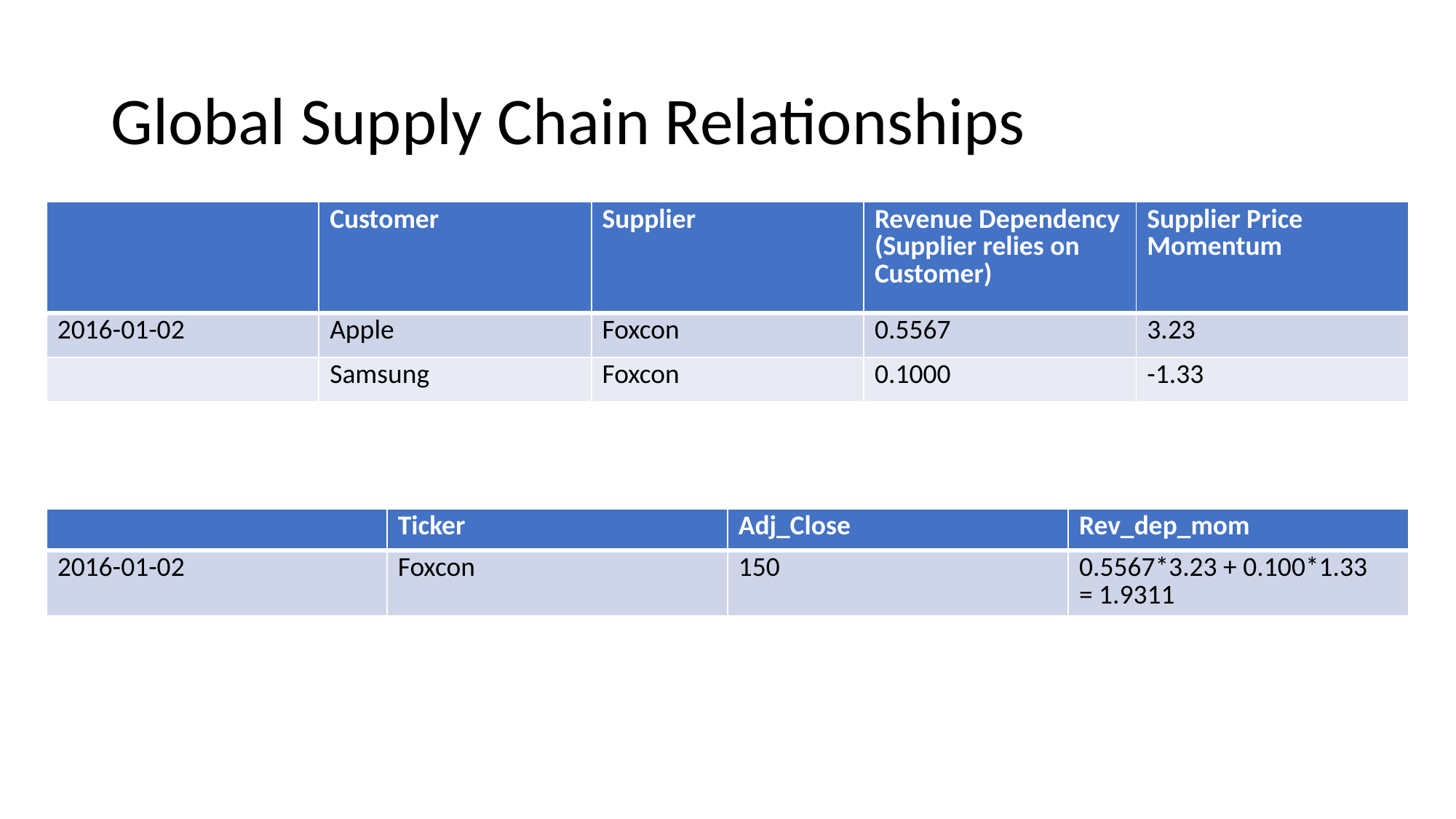

# Global Supply Chain Relationships
|  | Customer | Supplier | Revenue Dependency (Supplier relies on Customer) | Supplier Price Momentum |
| --- | --- | --- | --- | --- |
| 2016-01-02 | Apple | Foxcon | 0.5567 | 3.23 |
|  | Samsung | Foxcon | 0.1000 | -1.33 |
|  | Ticker | Adj\_Close | Rev\_dep\_mom |
| --- | --- | --- | --- |
| 2016-01-02 | Foxcon | 150 | 0.5567\*3.23 + 0.100\*1.33 = 1.9311 |